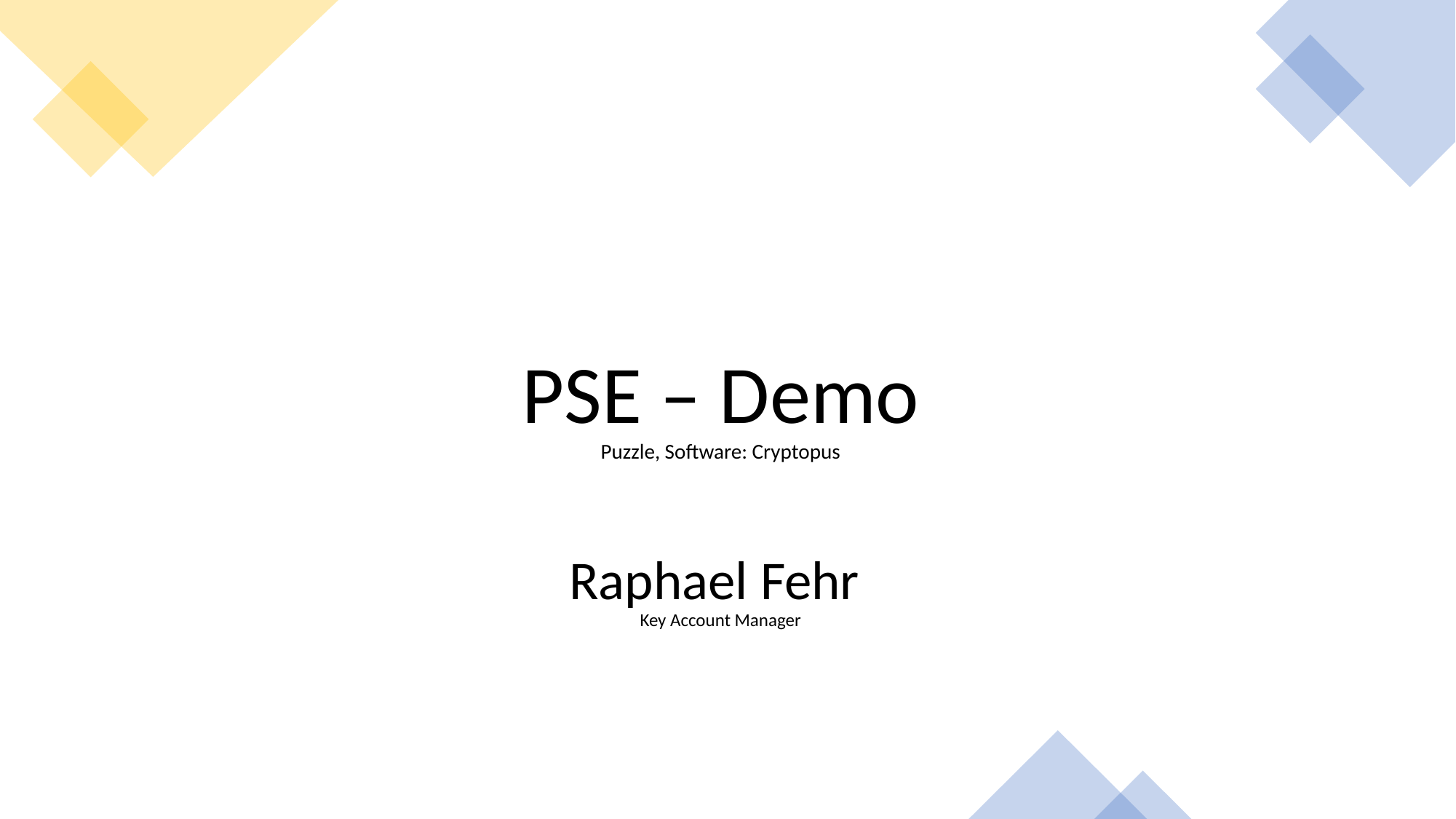

# PSE – Demo Puzzle, Software: Cryptopus Raphael Fehr Key Account Manager